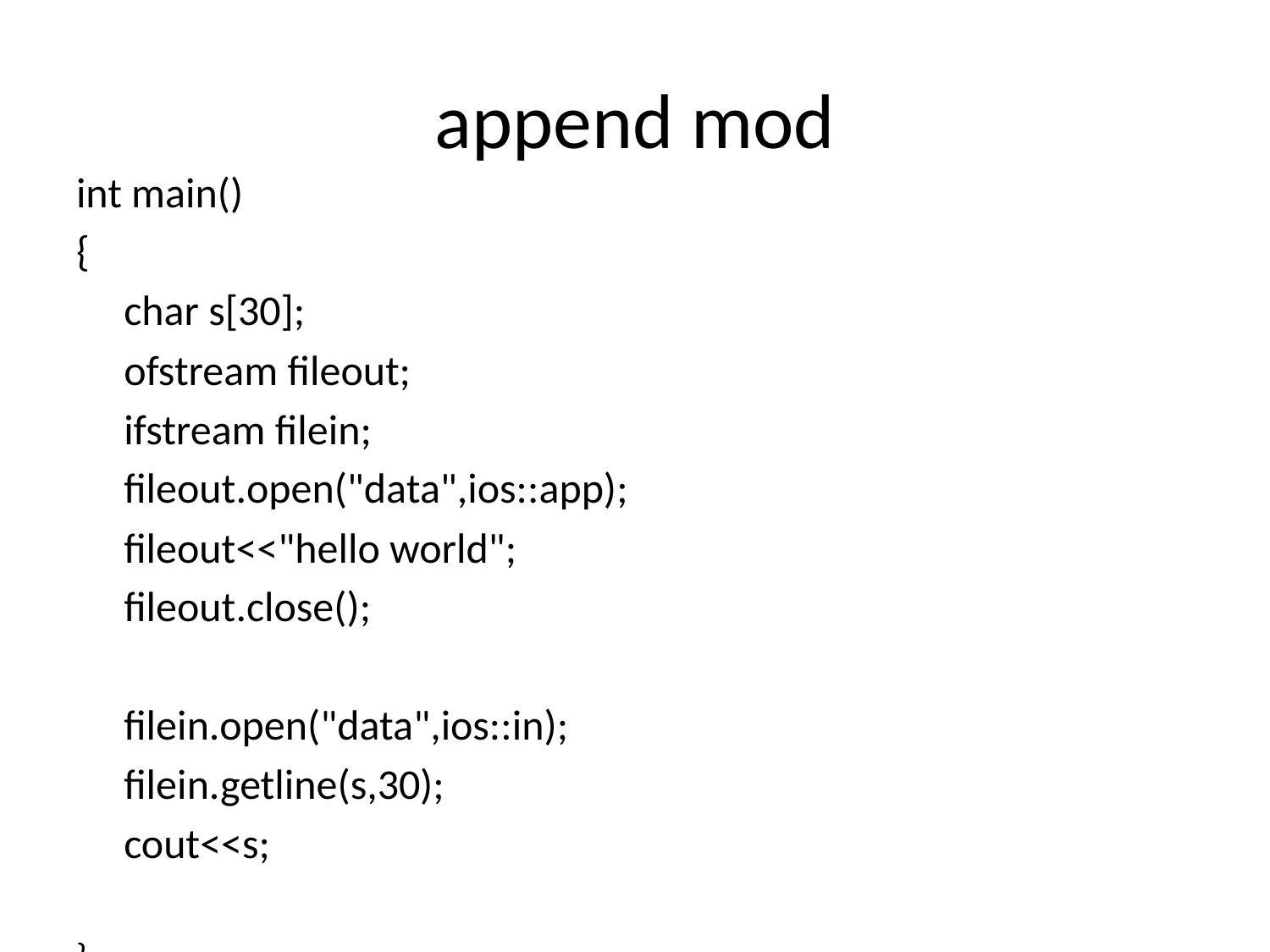

# append mod
int main()
{
	char s[30];
	ofstream fileout;
	ifstream filein;
	fileout.open("data",ios::app);
	fileout<<"hello world";
	fileout.close();

	filein.open("data",ios::in);
	filein.getline(s,30);
	cout<<s;

}